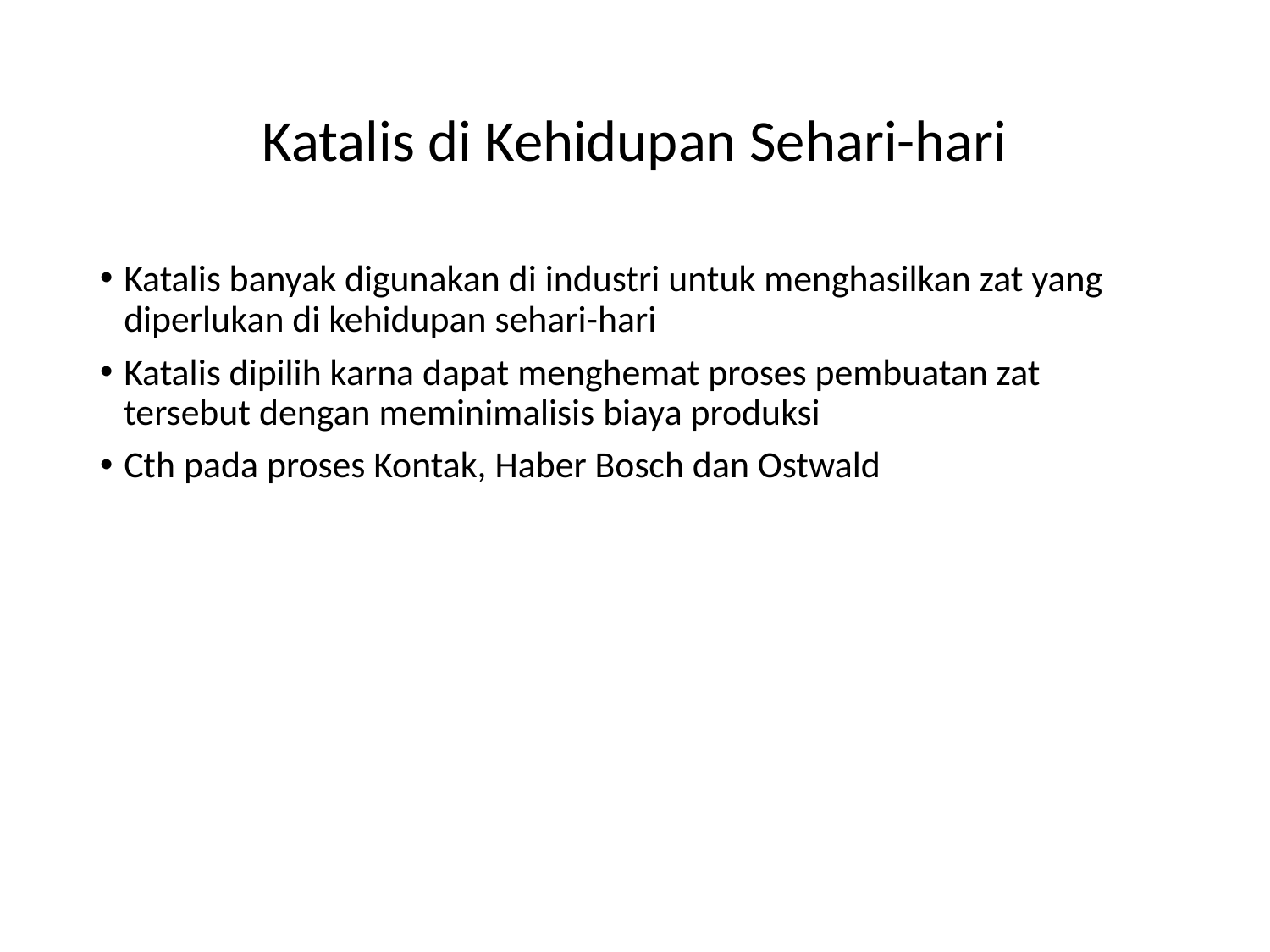

# Katalis di Kehidupan Sehari-hari
Katalis banyak digunakan di industri untuk menghasilkan zat yang diperlukan di kehidupan sehari-hari
Katalis dipilih karna dapat menghemat proses pembuatan zat tersebut dengan meminimalisis biaya produksi
Cth pada proses Kontak, Haber Bosch dan Ostwald